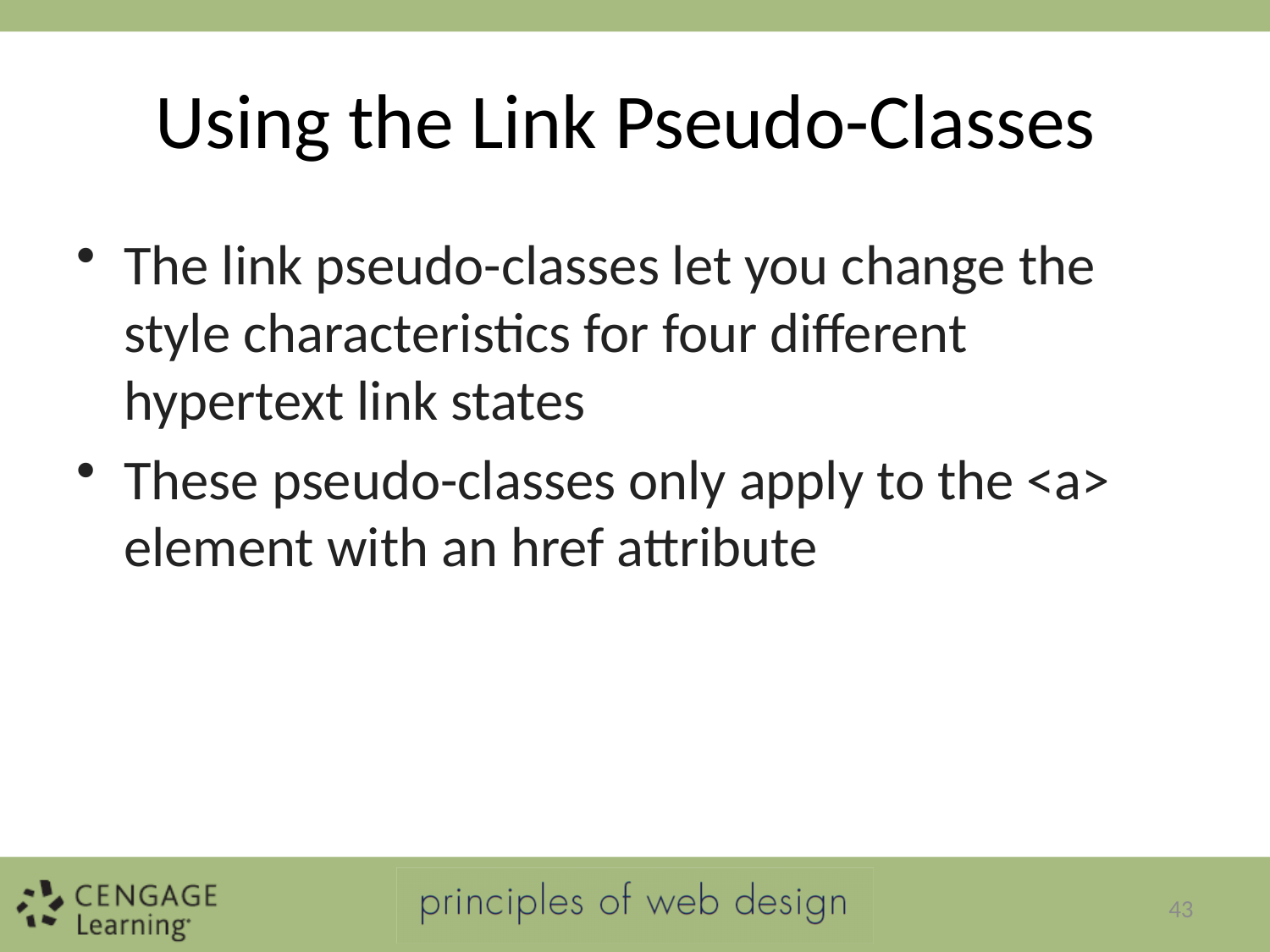

# Using the Link Pseudo-Classes
The link pseudo-classes let you change the style characteristics for four different hypertext link states
These pseudo-classes only apply to the <a> element with an href attribute

43